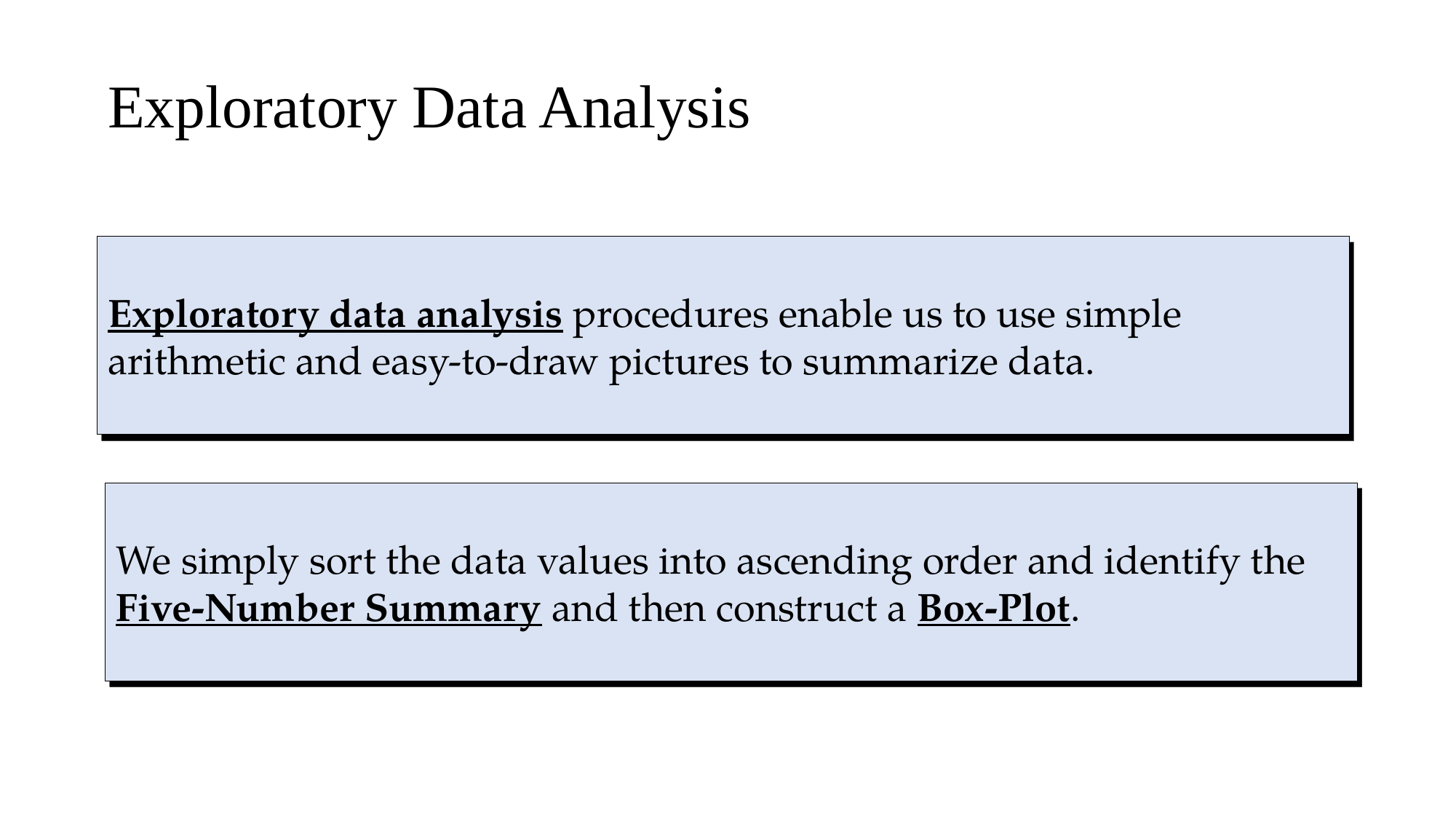

# Exploratory Data Analysis
Exploratory data analysis procedures enable us to use simple
arithmetic and easy-to-draw pictures to summarize data.
We simply sort the data values into ascending order and identify the
Five-Number Summary and then construct a Box-Plot.